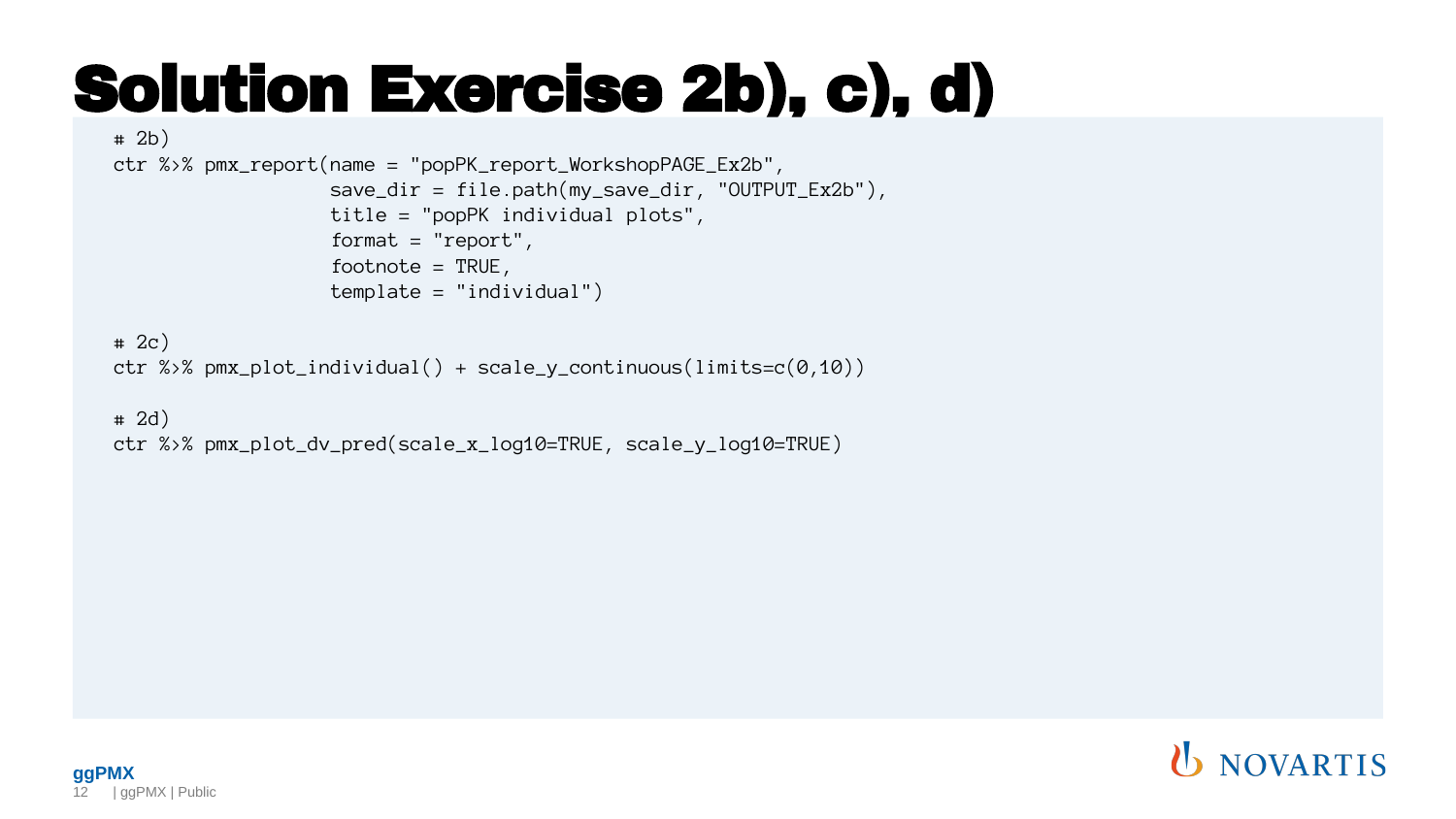

# Solution Exercise 2b), c), d)
# 2b)
ctr %>% pmx_report(name = "popPK_report_WorkshopPAGE_Ex2b",
                   save_dir = file.path(my_save_dir, "OUTPUT_Ex2b"),
                   title = "popPK individual plots",
                   format = "report",
                   footnote = TRUE,
                   template = "individual")

# 2c)
ctr %>% pmx_plot_individual() + scale_y_continuous(limits=c(0,10))

# 2d)
ctr %>% pmx_plot_dv_pred(scale_x_log10=TRUE, scale_y_log10=TRUE)
12
 | ggPMX | Public